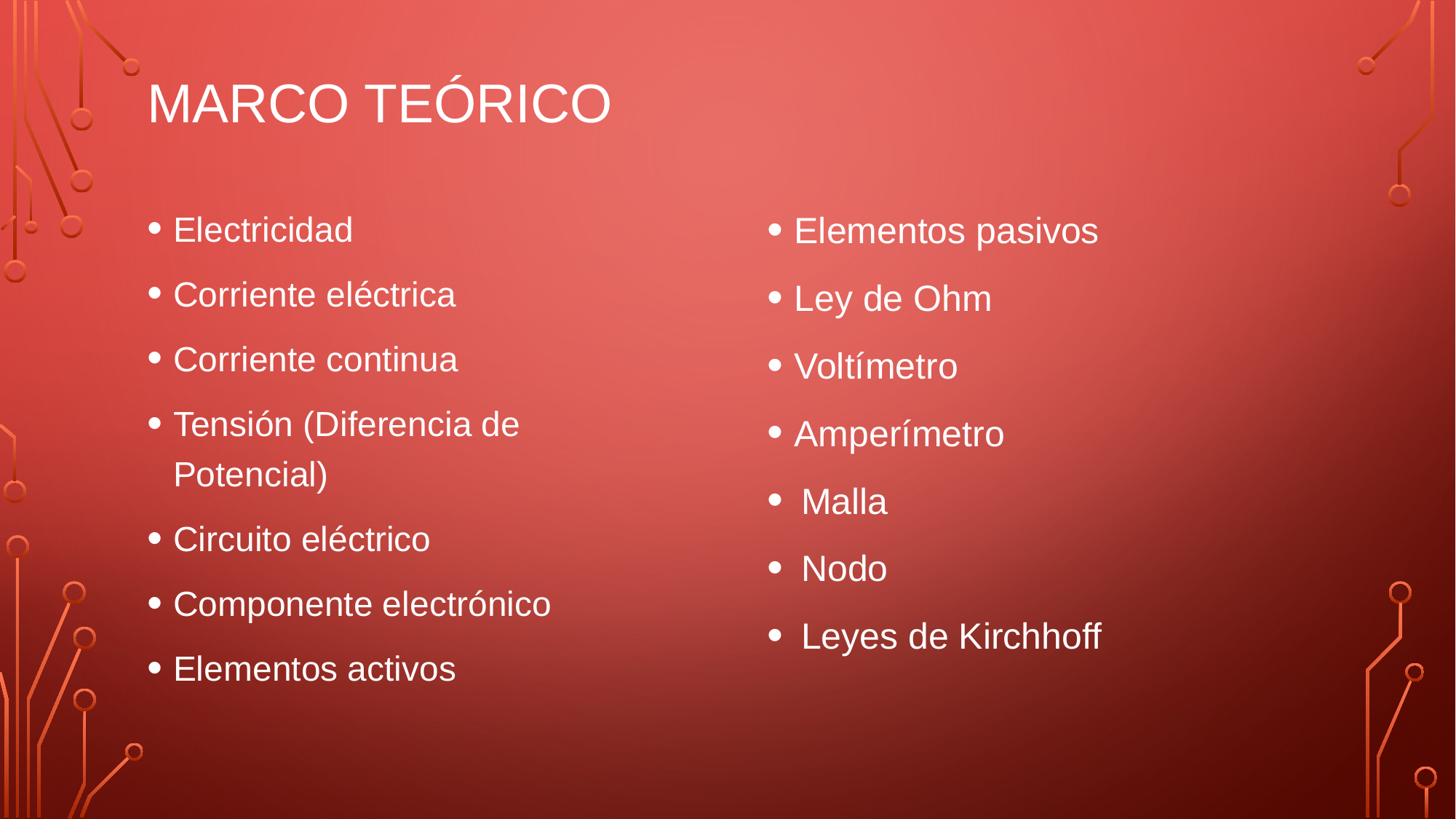

# Marco teórico
Elementos pasivos
Ley de Ohm
Voltímetro
Amperímetro
Malla
Nodo
Leyes de Kirchhoff

Electricidad
Corriente eléctrica
Corriente continua
Tensión (Diferencia de Potencial)
Circuito eléctrico
Componente electrónico
Elementos activos